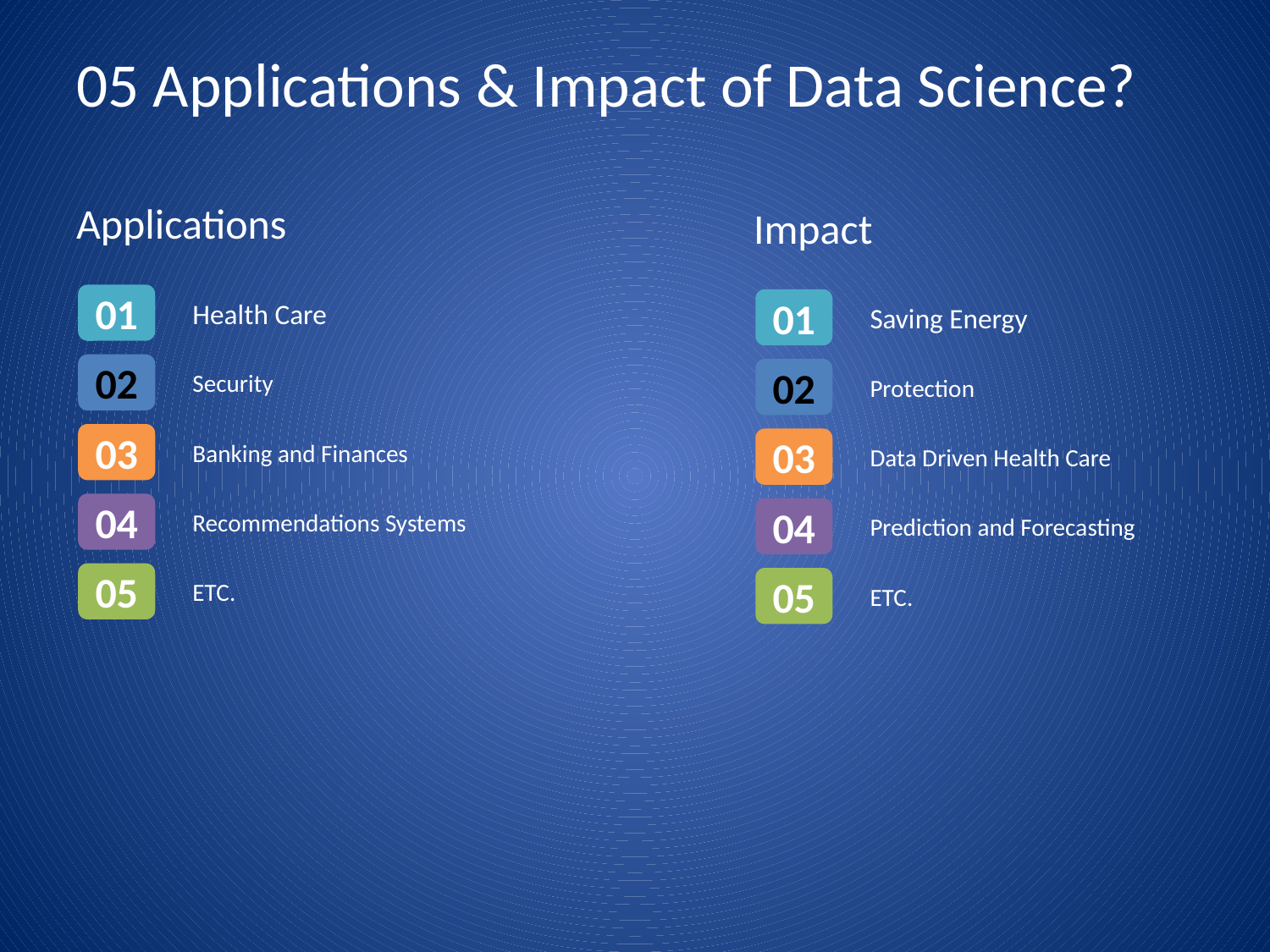

05 Applications & Impact of Data Science?
Applications
Impact
01
01
Health Care
Saving Energy
02
02
Security
Protection
03
03
Banking and Finances
Data Driven Health Care
04
04
Recommendations Systems
Prediction and Forecasting
05
05
ETC.
ETC.